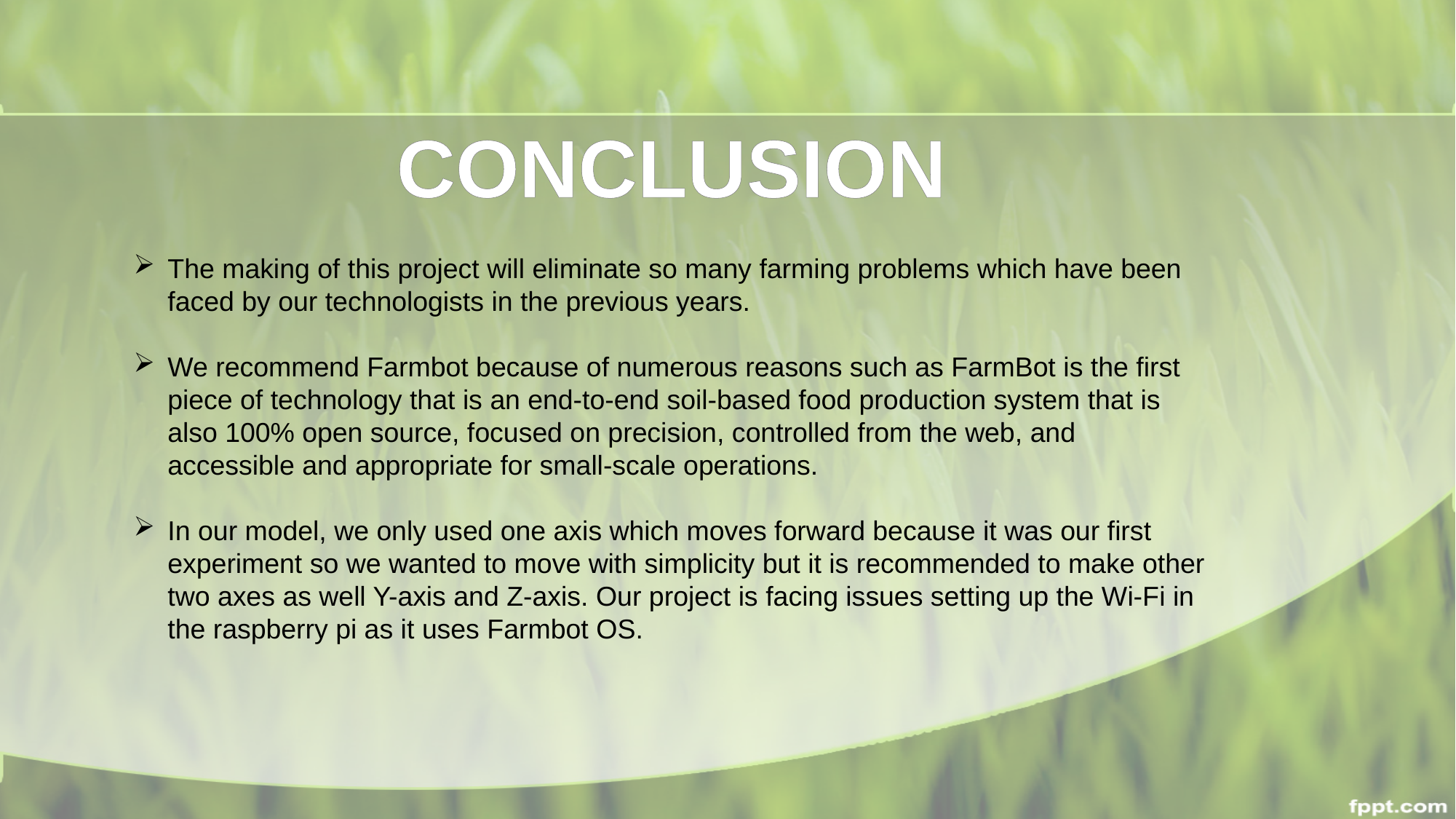

CONCLUSION
The making of this project will eliminate so many farming problems which have been faced by our technologists in the previous years.

We recommend Farmbot because of numerous reasons such as FarmBot is the first piece of technology that is an end-to-end soil-based food production system that is also 100% open source, focused on precision, controlled from the web, and accessible and appropriate for small-scale operations.

In our model, we only used one axis which moves forward because it was our first experiment so we wanted to move with simplicity but it is recommended to make other two axes as well Y-axis and Z-axis. Our project is facing issues setting up the Wi-Fi in the raspberry pi as it uses Farmbot OS.